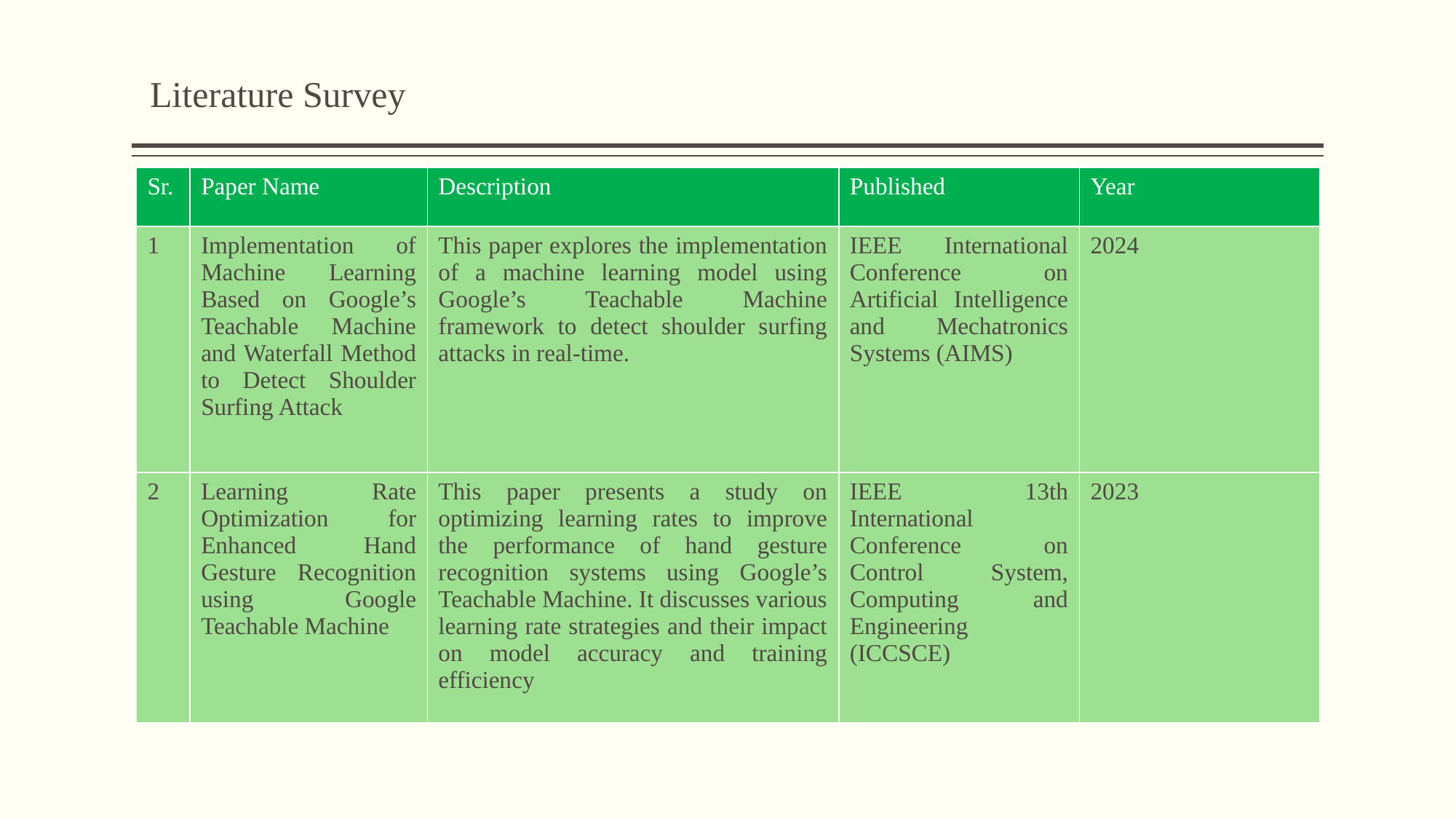

# Literature Survey
| Sr. | Paper Name | Description | Published | Year |
| --- | --- | --- | --- | --- |
| 1 | Implementation of Machine Learning Based on Google’s Teachable Machine and Waterfall Method to Detect Shoulder Surfing Attack | This paper explores the implementation of a machine learning model using Google’s Teachable Machine framework to detect shoulder surfing attacks in real-time. | IEEE International Conference on Artificial Intelligence and Mechatronics Systems (AIMS) | 2024 |
| 2 | Learning Rate Optimization for Enhanced Hand Gesture Recognition using Google Teachable Machine | This paper presents a study on optimizing learning rates to improve the performance of hand gesture recognition systems using Google’s Teachable Machine. It discusses various learning rate strategies and their impact on model accuracy and training efficiency | IEEE 13th International Conference on Control System, Computing and Engineering (ICCSCE) | 2023 |
6/26/2025
5